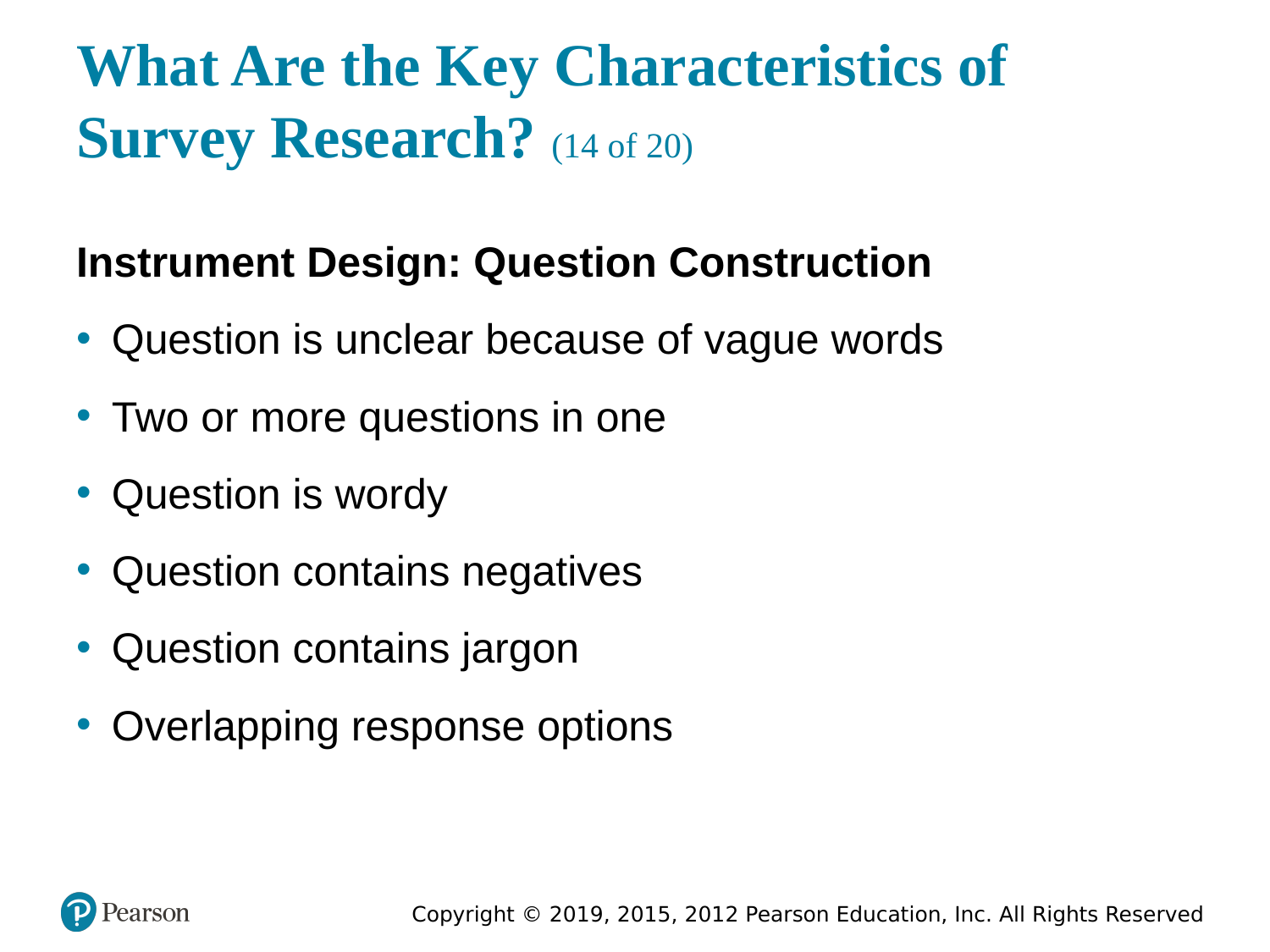

# What Are the Key Characteristics of Survey Research? (14 of 20)
Instrument Design: Question Construction
Question is unclear because of vague words
Two or more questions in one
Question is wordy
Question contains negatives
Question contains jargon
Overlapping response options